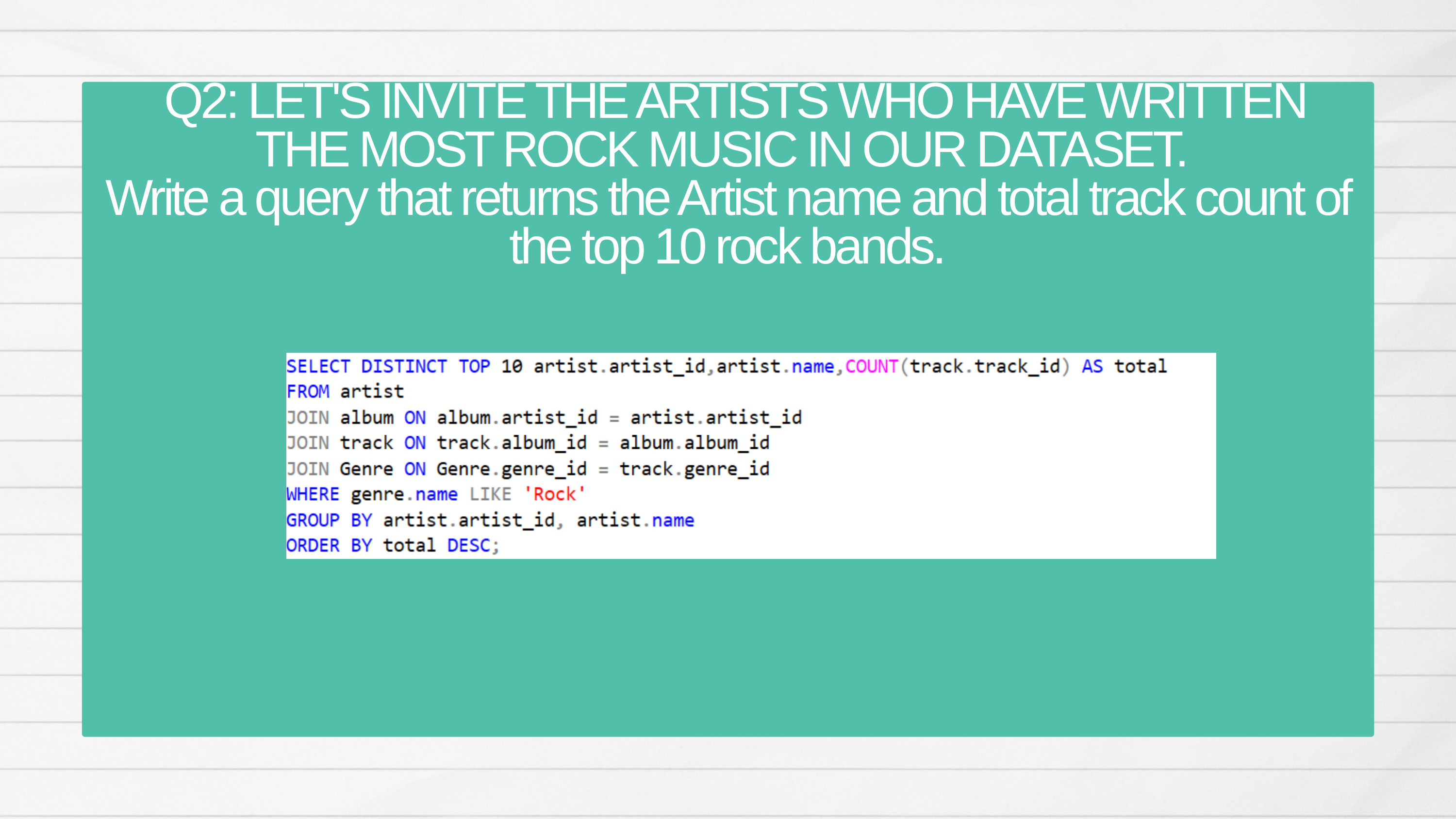

Q2: LET'S INVITE THE ARTISTS WHO HAVE WRITTEN THE MOST ROCK MUSIC IN OUR DATASET.
Write a query that returns the Artist name and total track count of the top 10 rock bands.